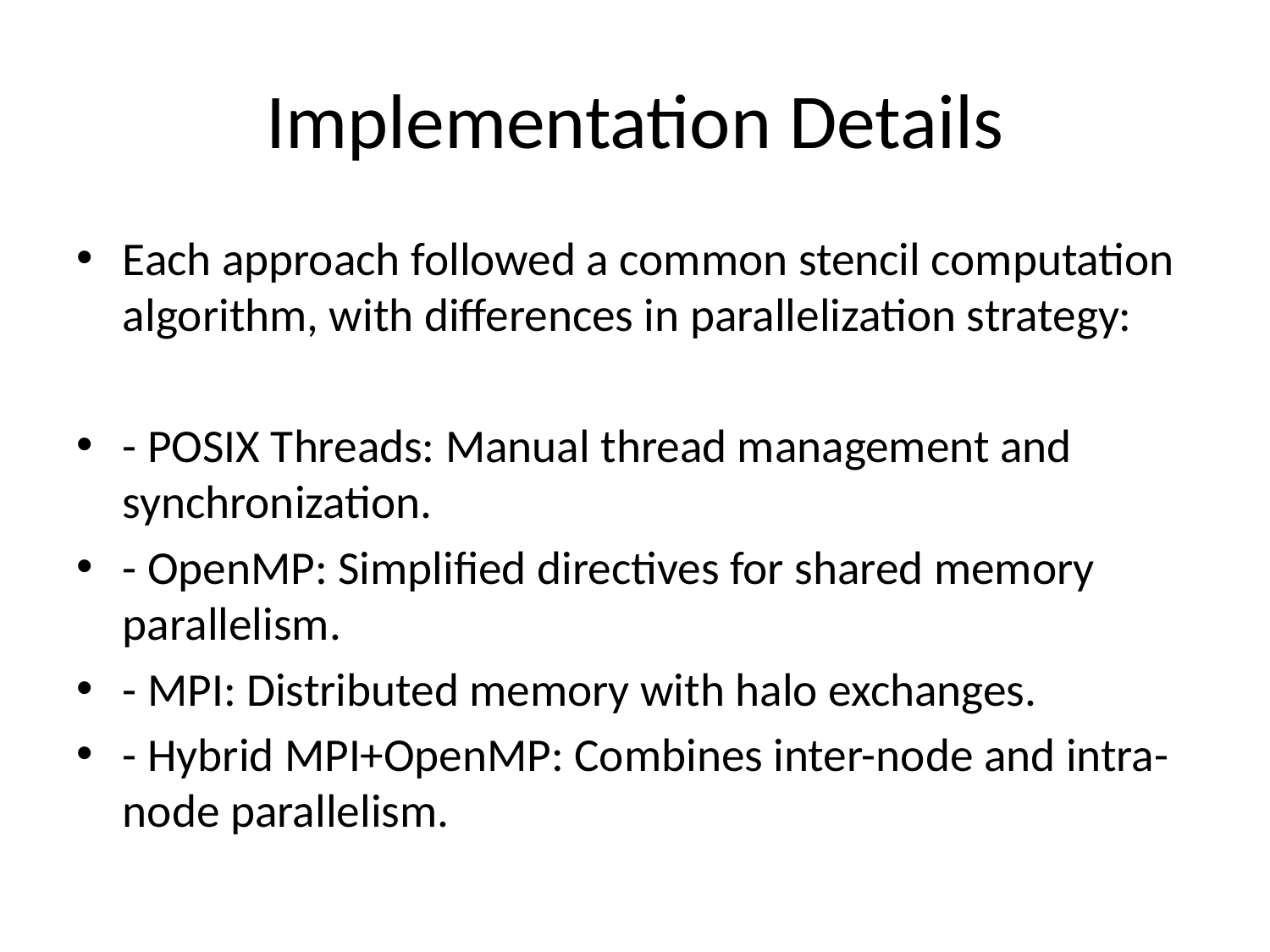

# Implementation Details
Each approach followed a common stencil computation algorithm, with differences in parallelization strategy:

- POSIX Threads: Manual thread management and synchronization.
- OpenMP: Simplified directives for shared memory parallelism.
- MPI: Distributed memory with halo exchanges.
- Hybrid MPI+OpenMP: Combines inter-node and intra-node parallelism.